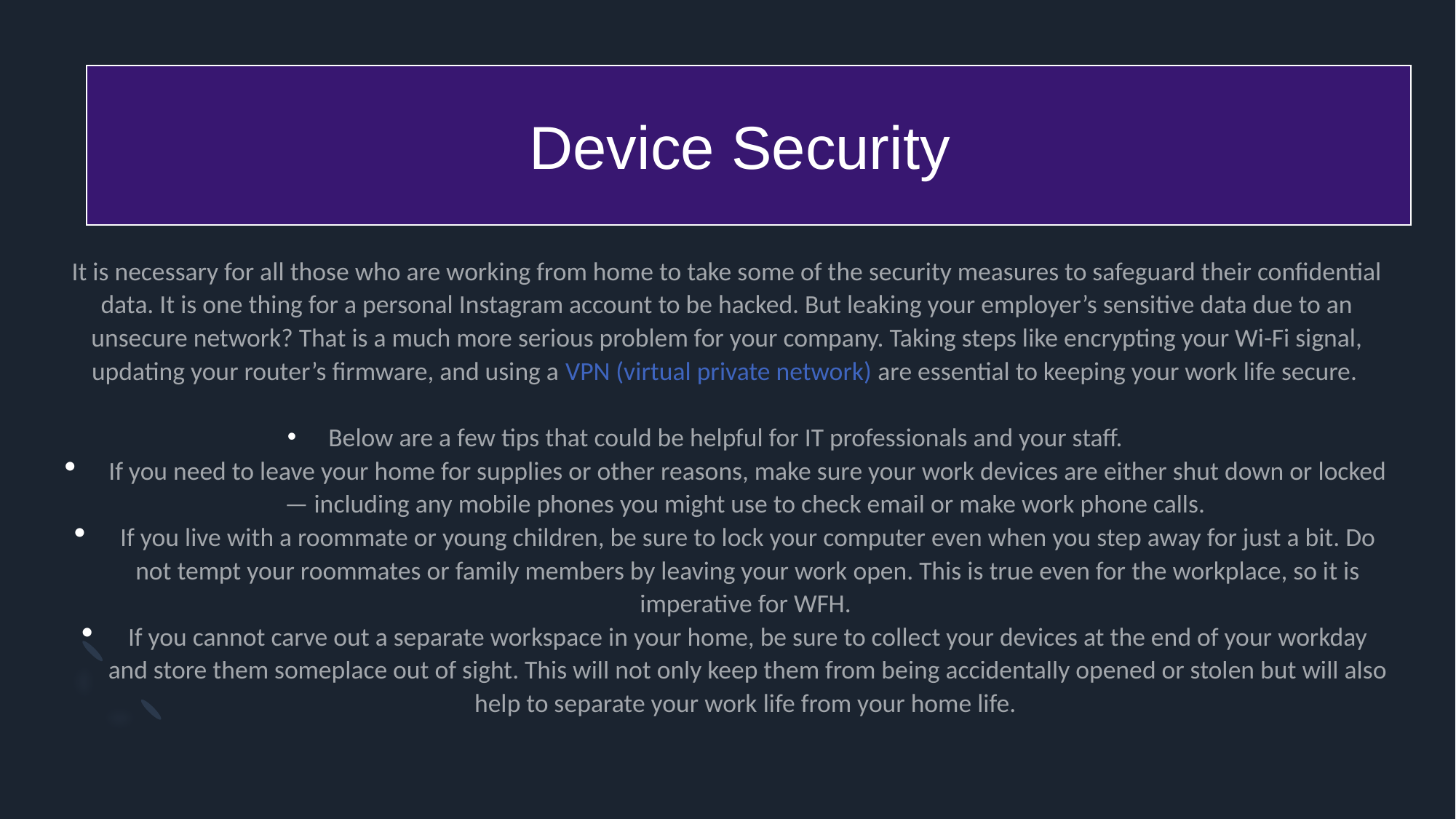

# Device Security
It is necessary for all those who are working from home to take some of the security measures to safeguard their confidential data. It is one thing for a personal Instagram account to be hacked. But leaking your employer’s sensitive data due to an unsecure network? That is a much more serious problem for your company. Taking steps like encrypting your Wi-Fi signal, updating your router’s firmware, and using a VPN (virtual private network) are essential to keeping your work life secure.

Below are a few tips that could be helpful for IT professionals and your staff.
If you need to leave your home for supplies or other reasons, make sure your work devices are either shut down or locked — including any mobile phones you might use to check email or make work phone calls.
If you live with a roommate or young children, be sure to lock your computer even when you step away for just a bit. Do not tempt your roommates or family members by leaving your work open. This is true even for the workplace, so it is imperative for WFH.
If you cannot carve out a separate workspace in your home, be sure to collect your devices at the end of your workday and store them someplace out of sight. This will not only keep them from being accidentally opened or stolen but will also help to separate your work life from your home life.